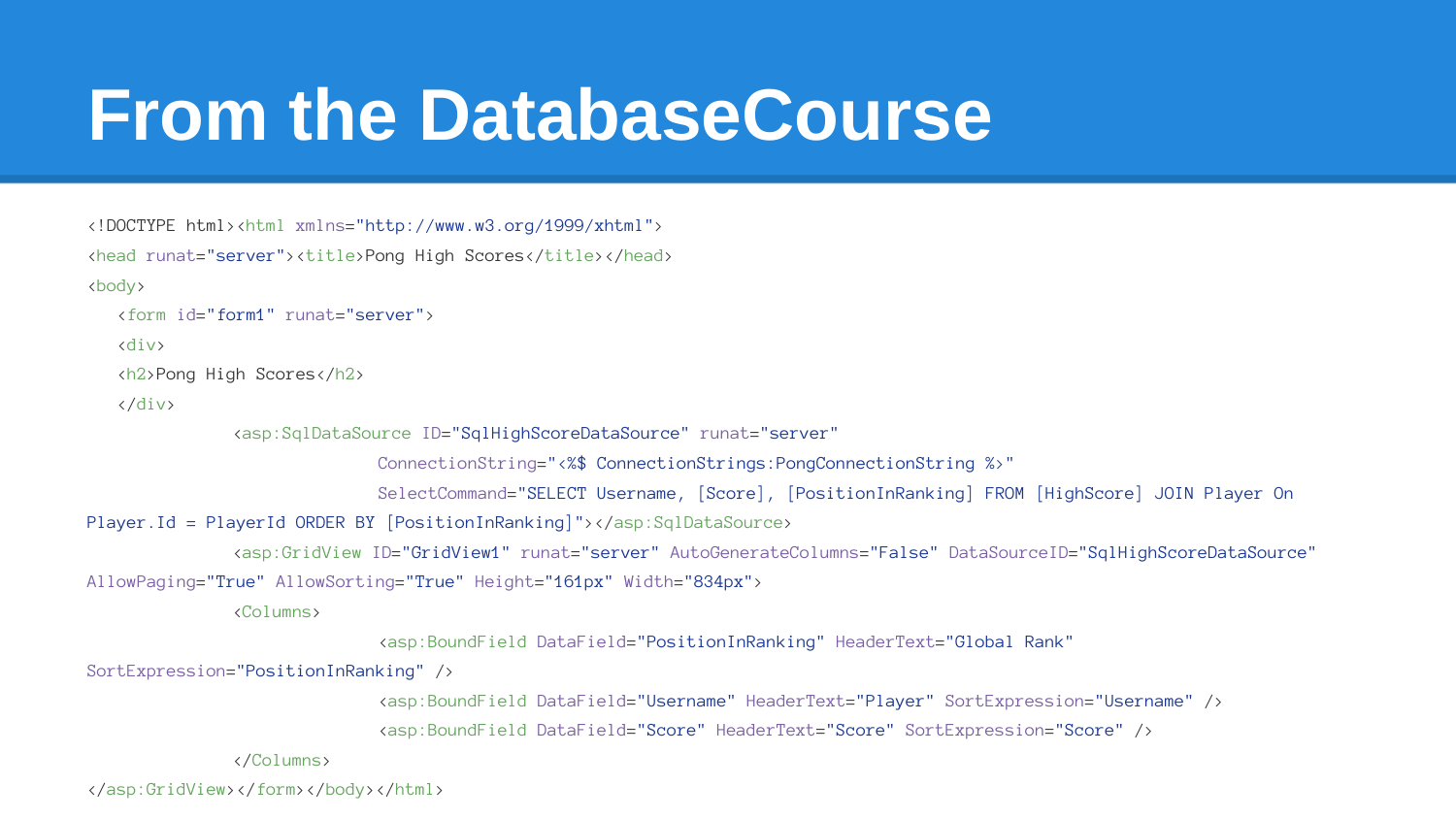

# From the DatabaseCourse
<!DOCTYPE html><html xmlns="http://www.w3.org/1999/xhtml">
<head runat="server"><title>Pong High Scores</title></head>
<body>
   <form id="form1" runat="server">
   <div>
   <h2>Pong High Scores</h2>
   </div>
   	<asp:SqlDataSource ID="SqlHighScoreDataSource" runat="server"
		ConnectionString="<%$ ConnectionStrings:PongConnectionString %>"
		SelectCommand="SELECT Username, [Score], [PositionInRanking] FROM [HighScore] JOIN Player On Player.Id = PlayerId ORDER BY [PositionInRanking]"></asp:SqlDataSource>
	<asp:GridView ID="GridView1" runat="server" AutoGenerateColumns="False" DataSourceID="SqlHighScoreDataSource" AllowPaging="True" AllowSorting="True" Height="161px" Width="834px">
	<Columns>
		<asp:BoundField DataField="PositionInRanking" HeaderText="Global Rank" SortExpression="PositionInRanking" />
		<asp:BoundField DataField="Username" HeaderText="Player" SortExpression="Username" />
		<asp:BoundField DataField="Score" HeaderText="Score" SortExpression="Score" />
	</Columns>
</asp:GridView></form></body></html>